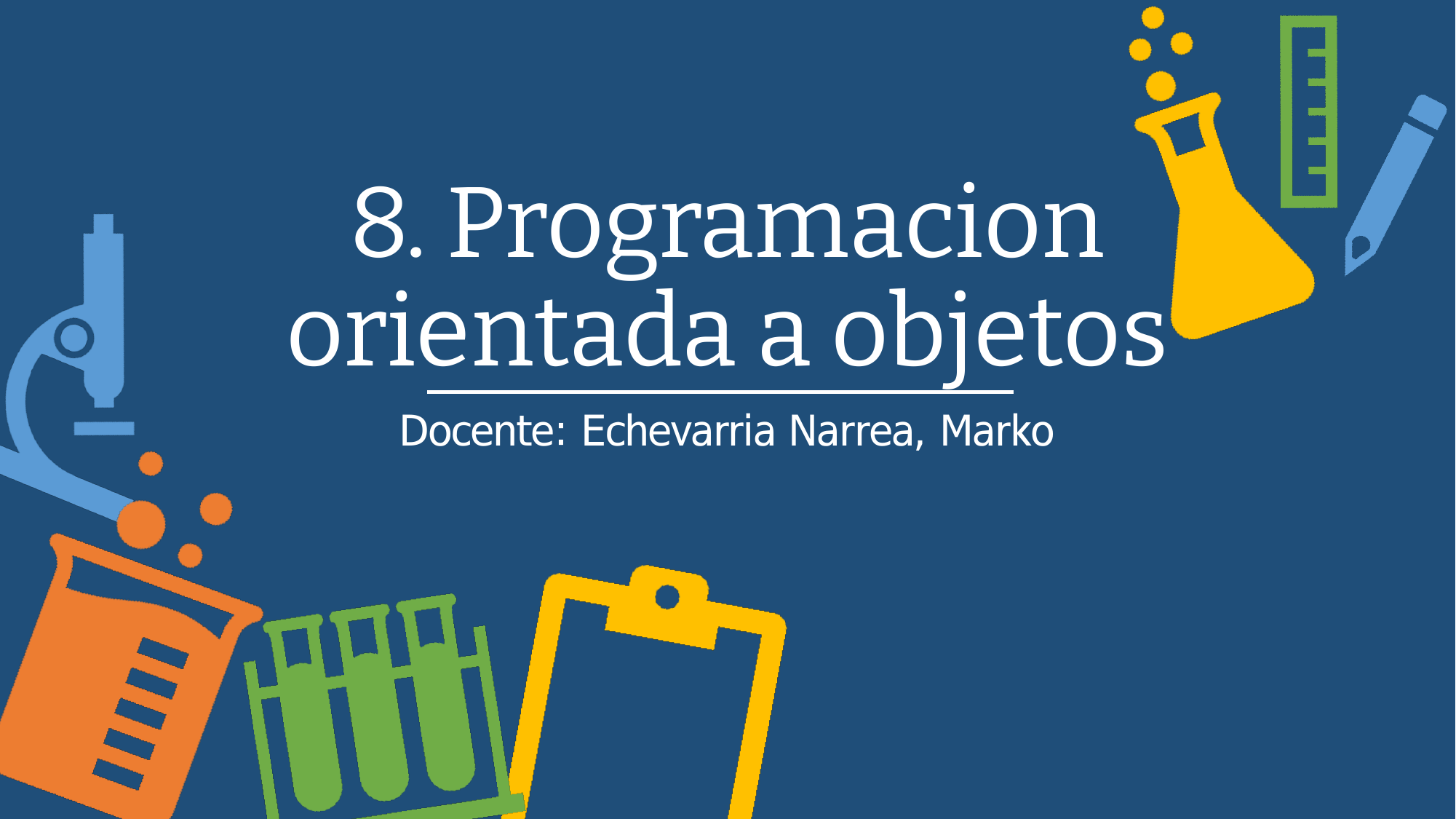

# 8. Programacion orientada a objetos
Docente: Echevarria Narrea, Marko